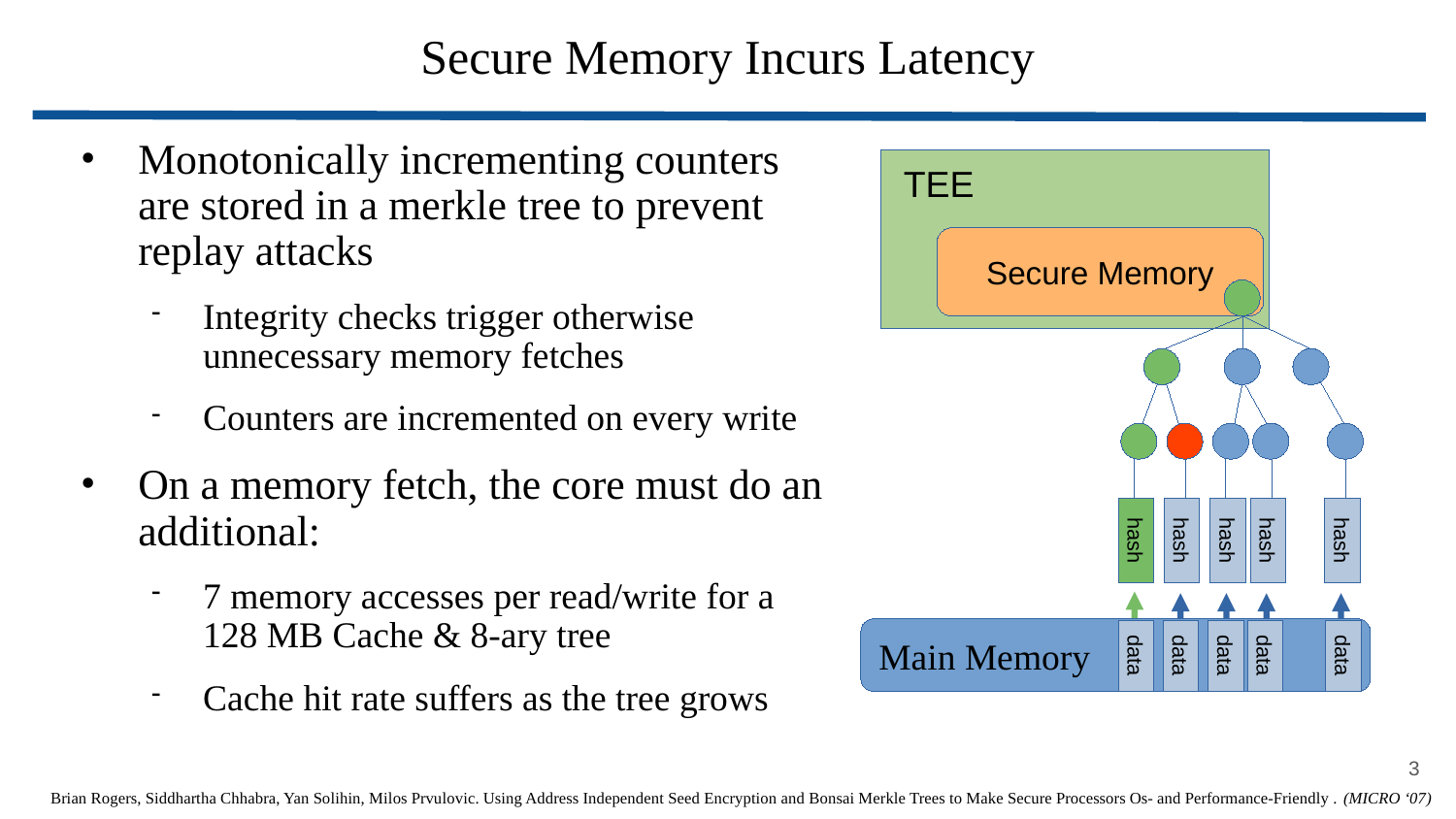

# Secure Memory Incurs Latency
Monotonically incrementing counters are stored in a merkle tree to prevent replay attacks
Integrity checks trigger otherwise unnecessary memory fetches
Counters are incremented on every write
On a memory fetch, the core must do an additional:
7 memory accesses per read/write for a 128 MB Cache & 8-ary tree
Cache hit rate suffers as the tree grows

TEE
Secure Memory

hash
hash
hash
hash
hash

Main Memory
data
data
data
data
data
3
Brian Rogers, Siddhartha Chhabra, Yan Solihin, Milos Prvulovic. Using Address Independent Seed Encryption and Bonsai Merkle Trees to Make Secure Processors Os- and Performance-Friendly . (MICRO ‘07)